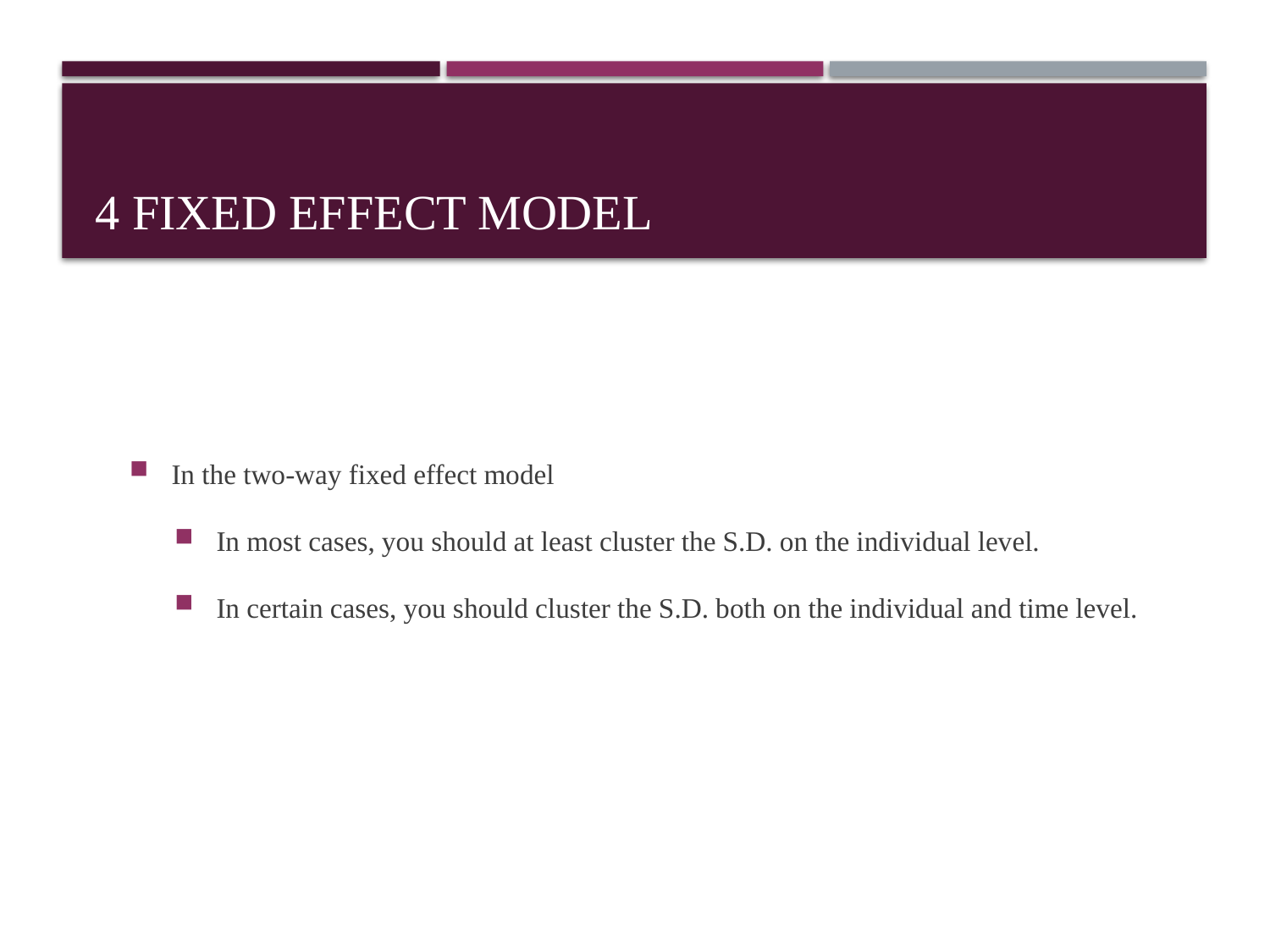

# 4 Fixed effect model
In the two-way fixed effect model
In most cases, you should at least cluster the S.D. on the individual level.
In certain cases, you should cluster the S.D. both on the individual and time level.

30